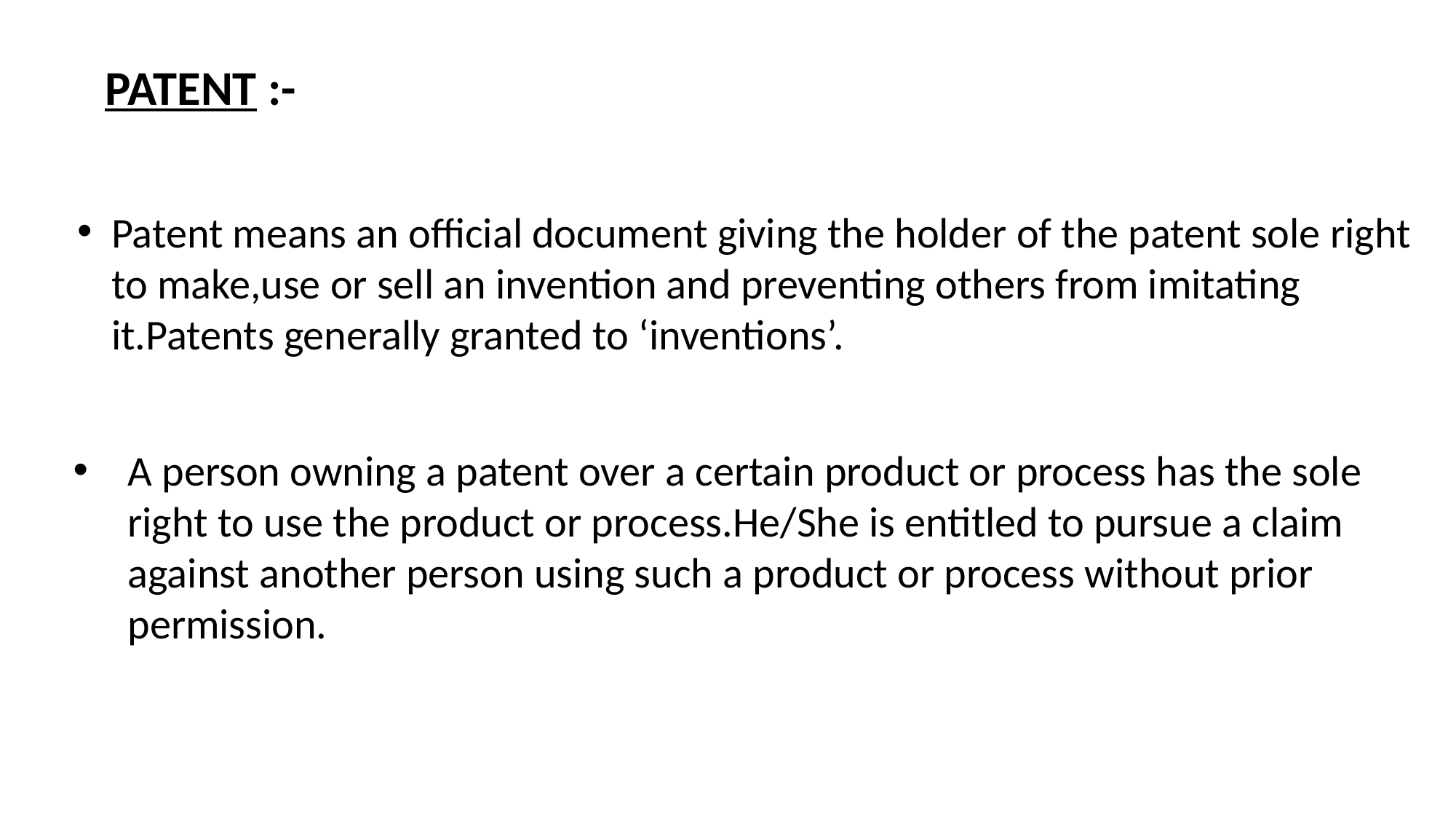

PATENT :-
Patent means an official document giving the holder of the patent sole right to make,use or sell an invention and preventing others from imitating it.Patents generally granted to ‘inventions’.
A person owning a patent over a certain product or process has the sole right to use the product or process.He/She is entitled to pursue a claim against another person using such a product or process without prior permission.